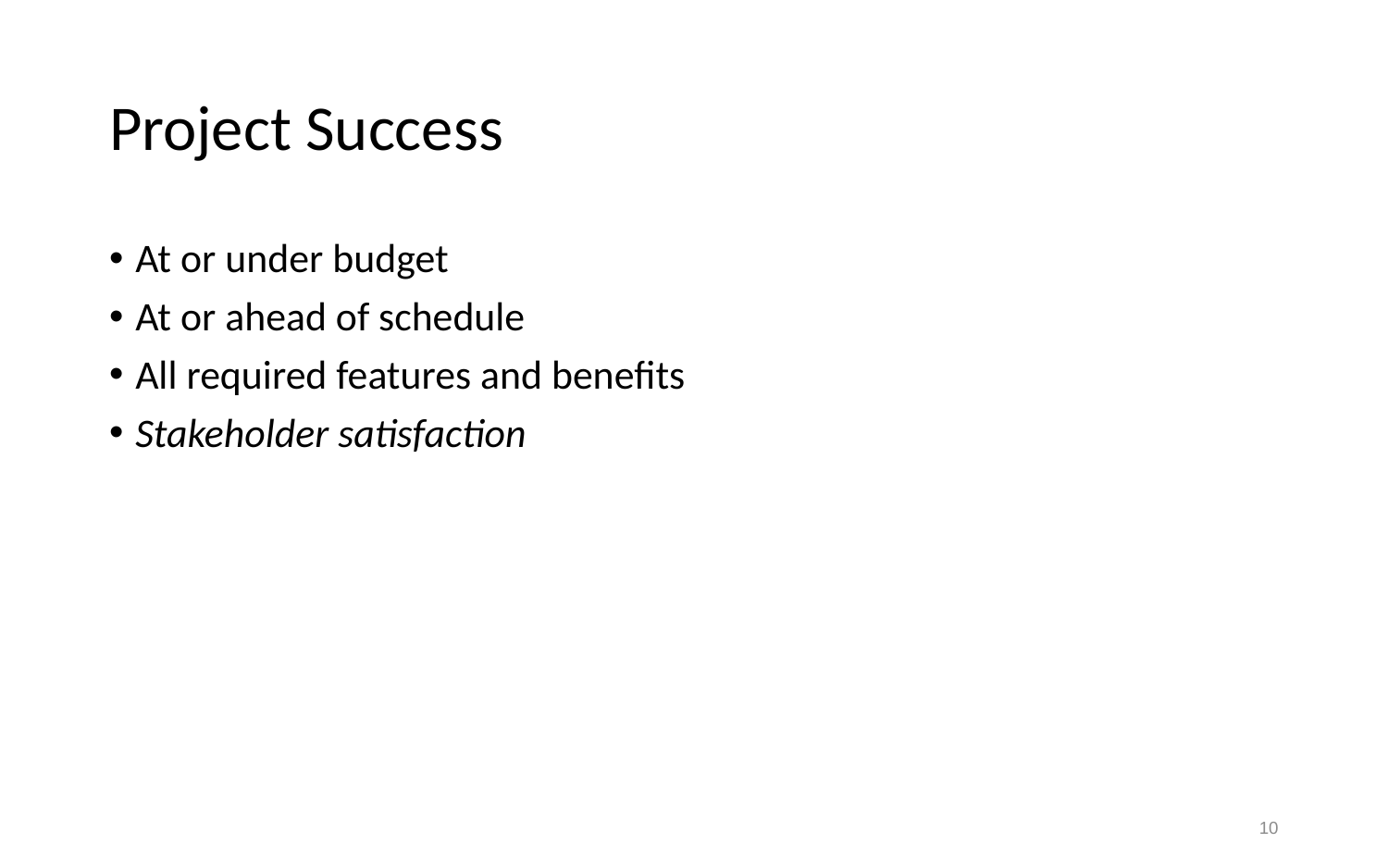

# Project Success
At or under budget
At or ahead of schedule
All required features and benefits
Stakeholder satisfaction
10